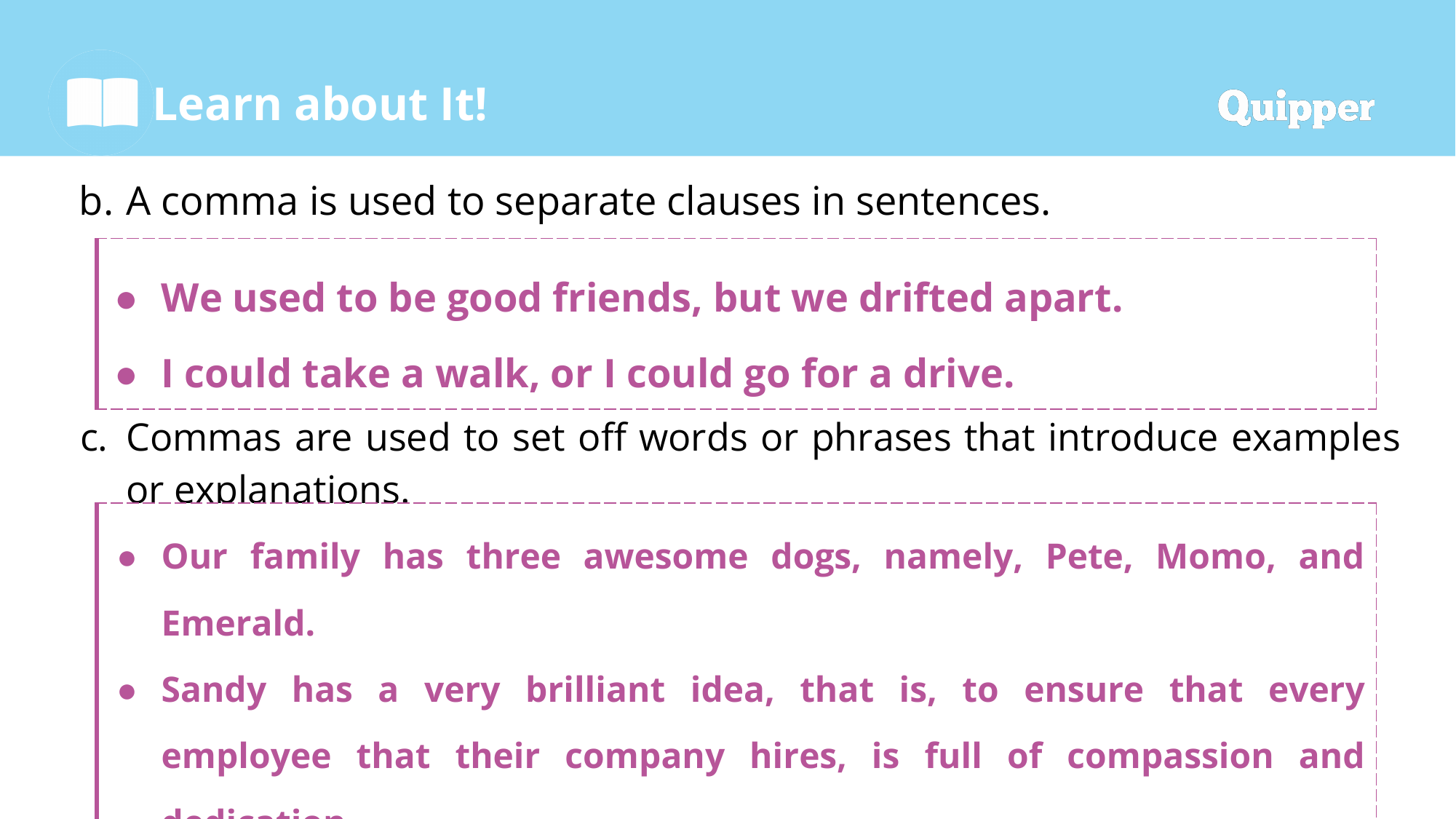

A comma is used to separate clauses in sentences.
| We used to be good friends, but we drifted apart. I could take a walk, or I could go for a drive. |
| --- |
Commas are used to set off words or phrases that introduce examples or explanations.
| Our family has three awesome dogs, namely, Pete, Momo, and Emerald. Sandy has a very brilliant idea, that is, to ensure that every employee that their company hires, is full of compassion and dedication. |
| --- |